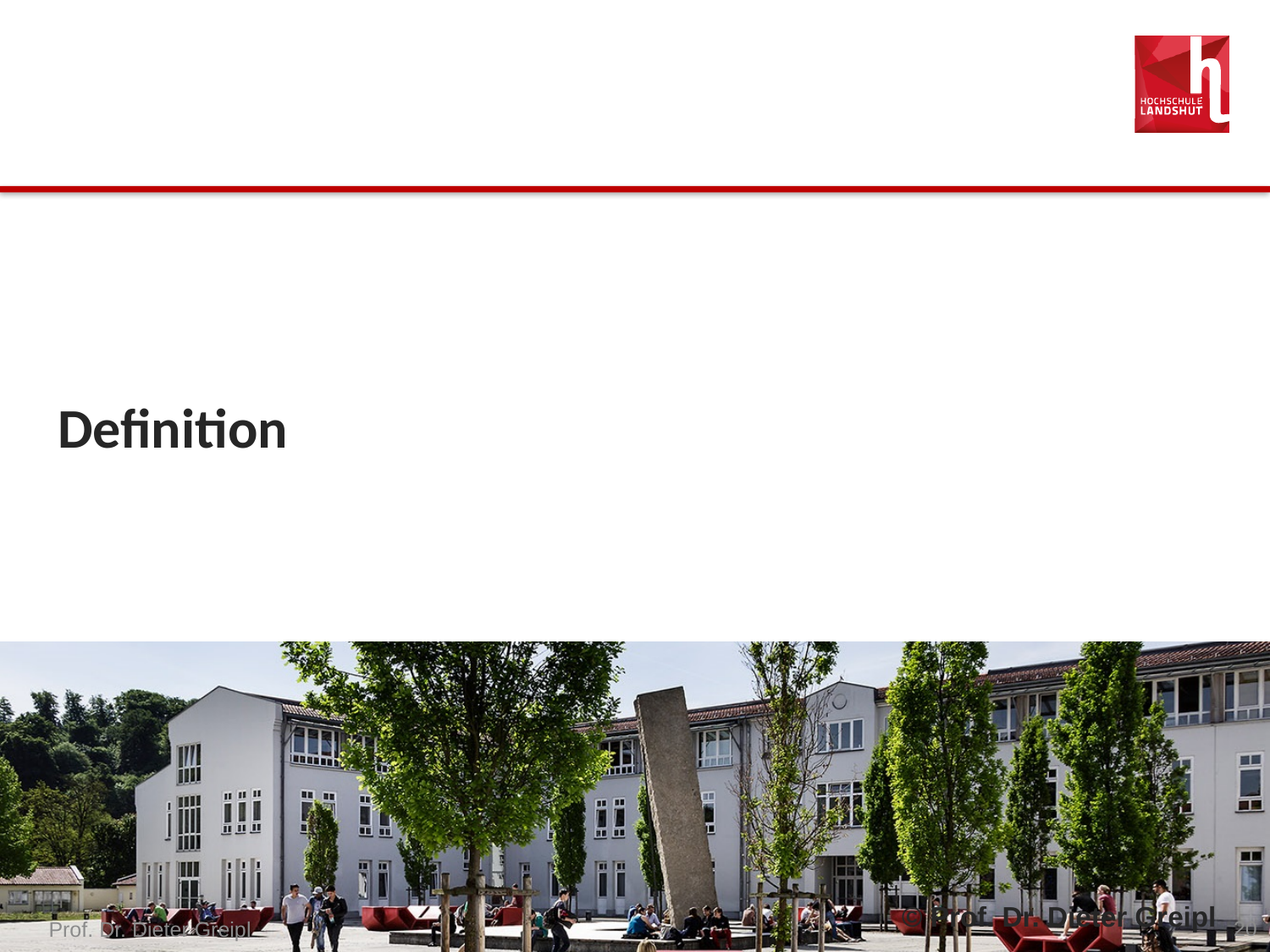

#
Definition
Prof. Dr. Dieter Greipl
20